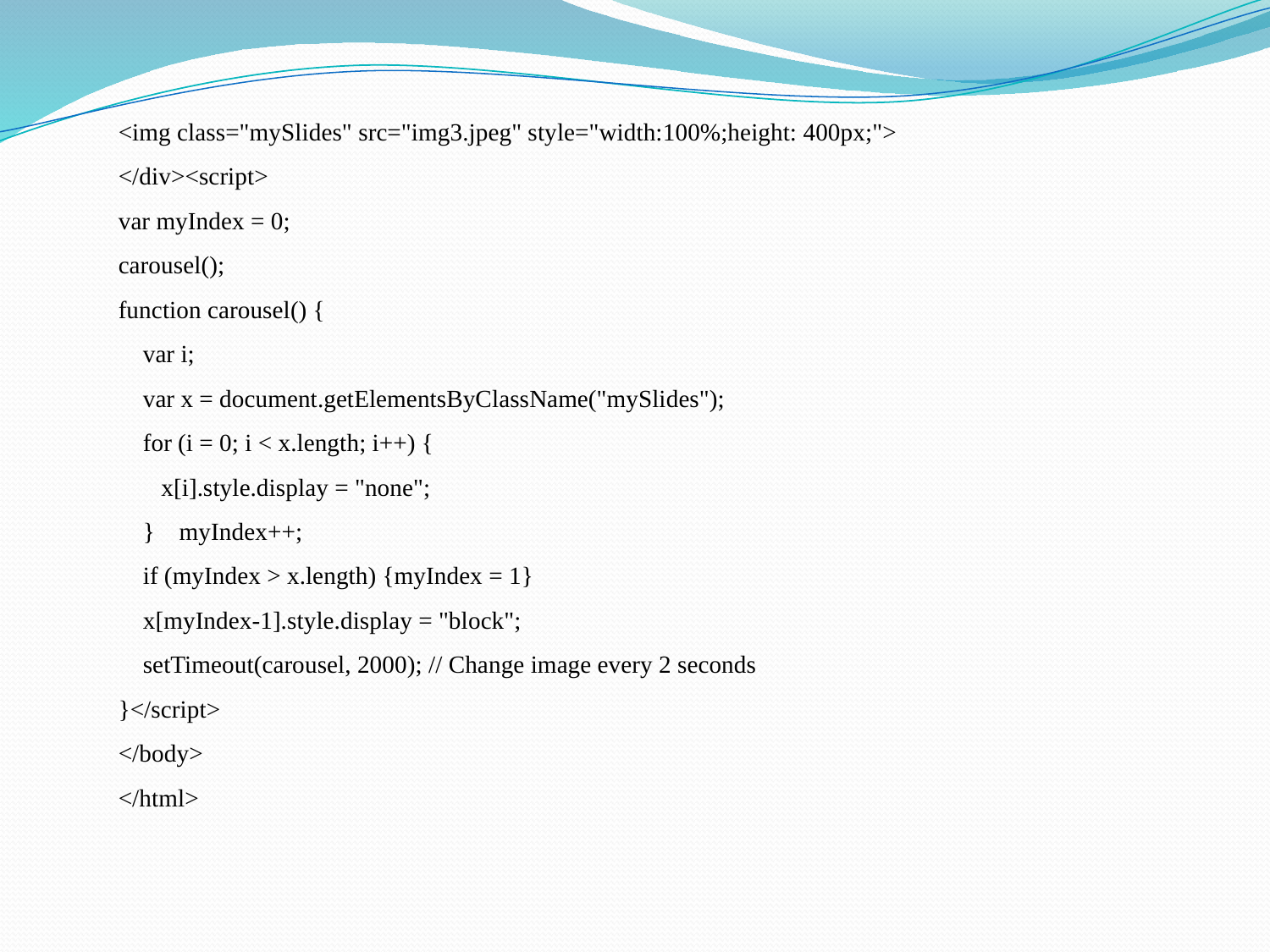

<img class="mySlides" src="img3.jpeg" style="width:100%;height: 400px;">
</div><script>
var myIndex = 0;
carousel();
function carousel() {
    var i;
    var x = document.getElementsByClassName("mySlides");
    for (i = 0; i < x.length; i++) {
       x[i].style.display = "none";
    }    myIndex++;
    if (myIndex > x.length) {myIndex = 1}
    x[myIndex-1].style.display = "block";
    setTimeout(carousel, 2000); // Change image every 2 seconds
}</script>
</body>
</html>